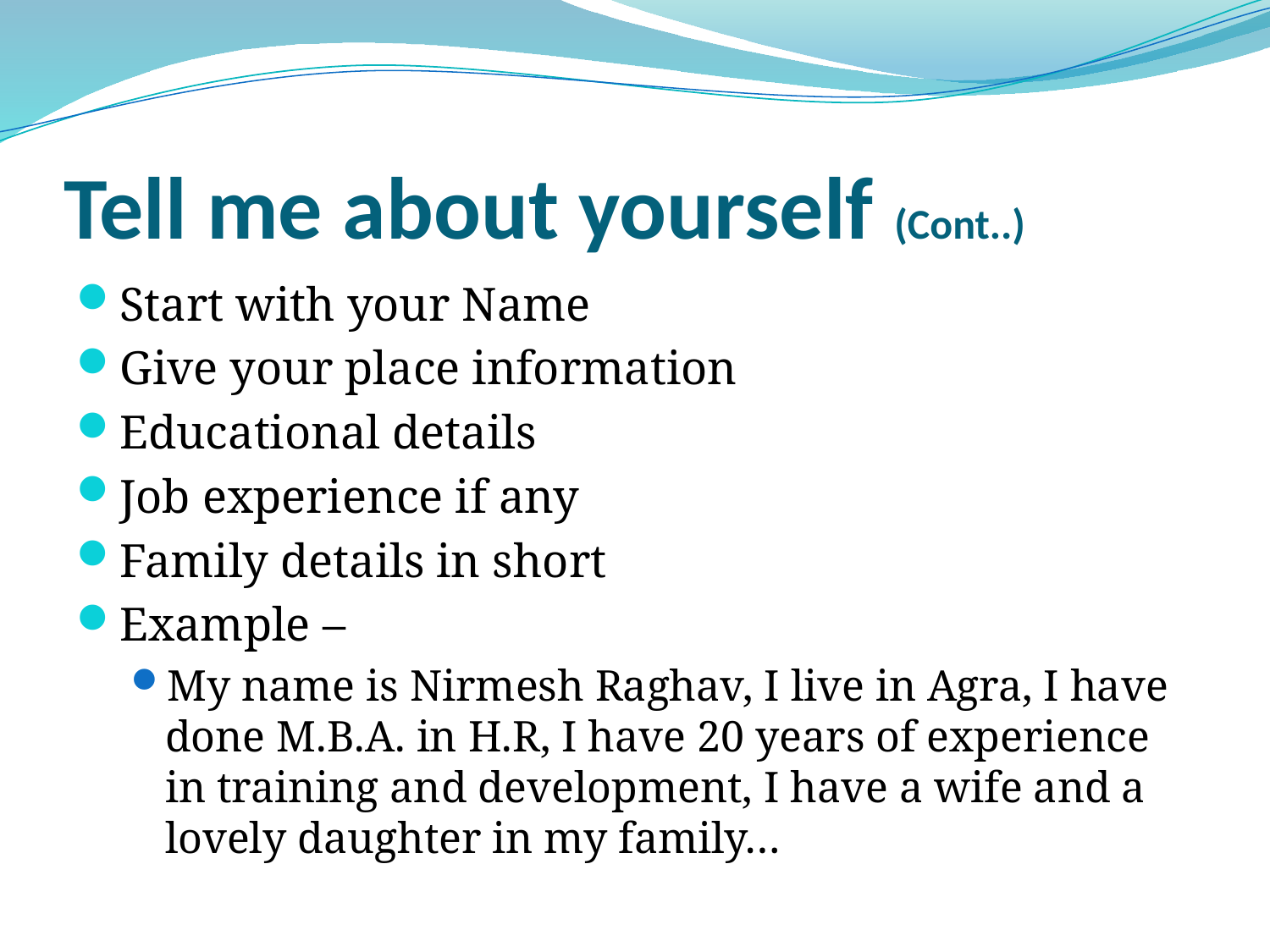

# Tell me about yourself (Cont..)
Start with your Name
Give your place information
Educational details
Job experience if any
Family details in short
Example –
My name is Nirmesh Raghav, I live in Agra, I have done M.B.A. in H.R, I have 20 years of experience in training and development, I have a wife and a lovely daughter in my family…